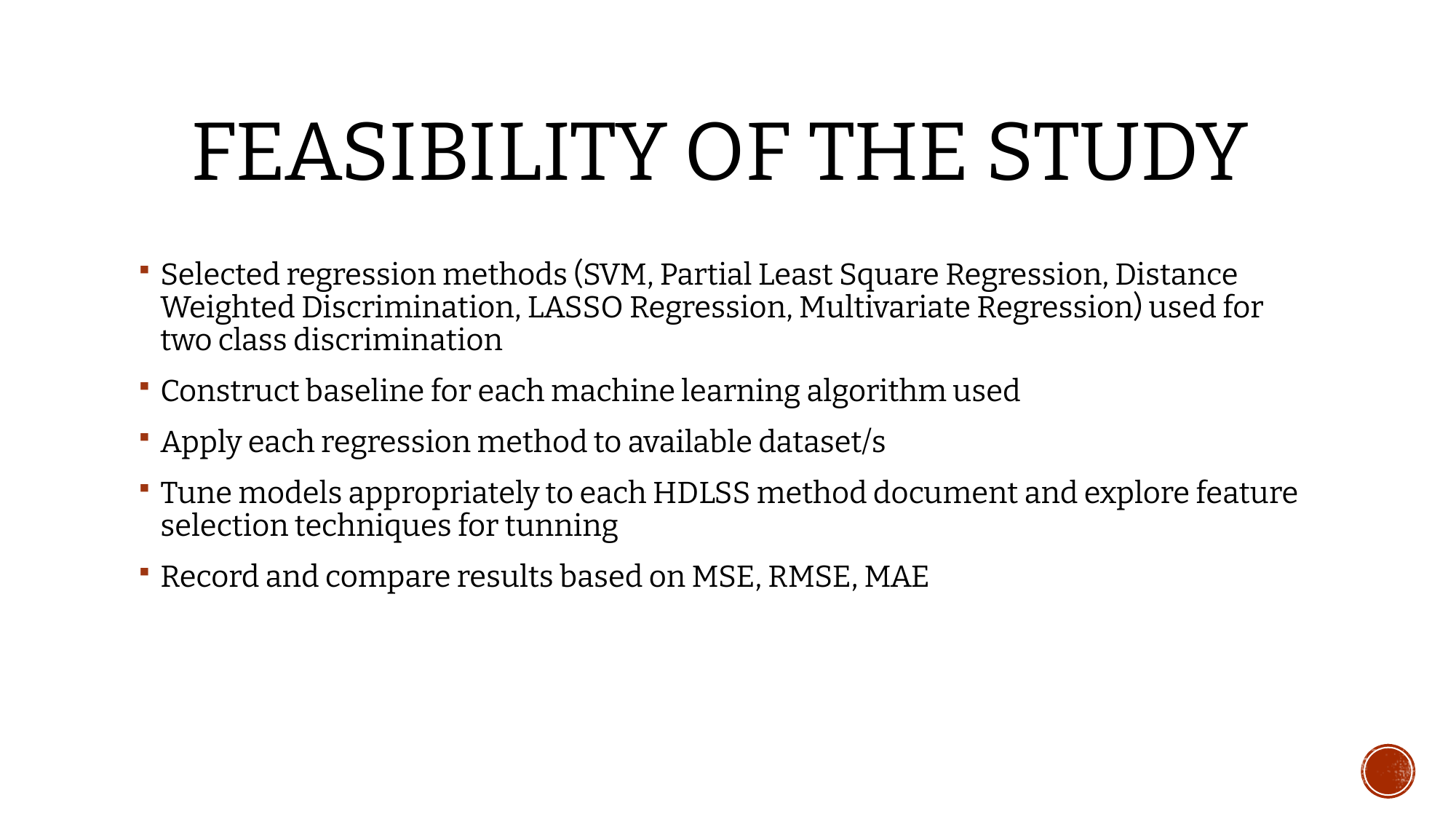

# Feasibility of the study
Selected regression methods (SVM, Partial Least Square Regression, Distance Weighted Discrimination, LASSO Regression, Multivariate Regression) used for two class discrimination
Construct baseline for each machine learning algorithm used
Apply each regression method to available dataset/s
Tune models appropriately to each HDLSS method document and explore feature selection techniques for tunning
Record and compare results based on MSE, RMSE, MAE